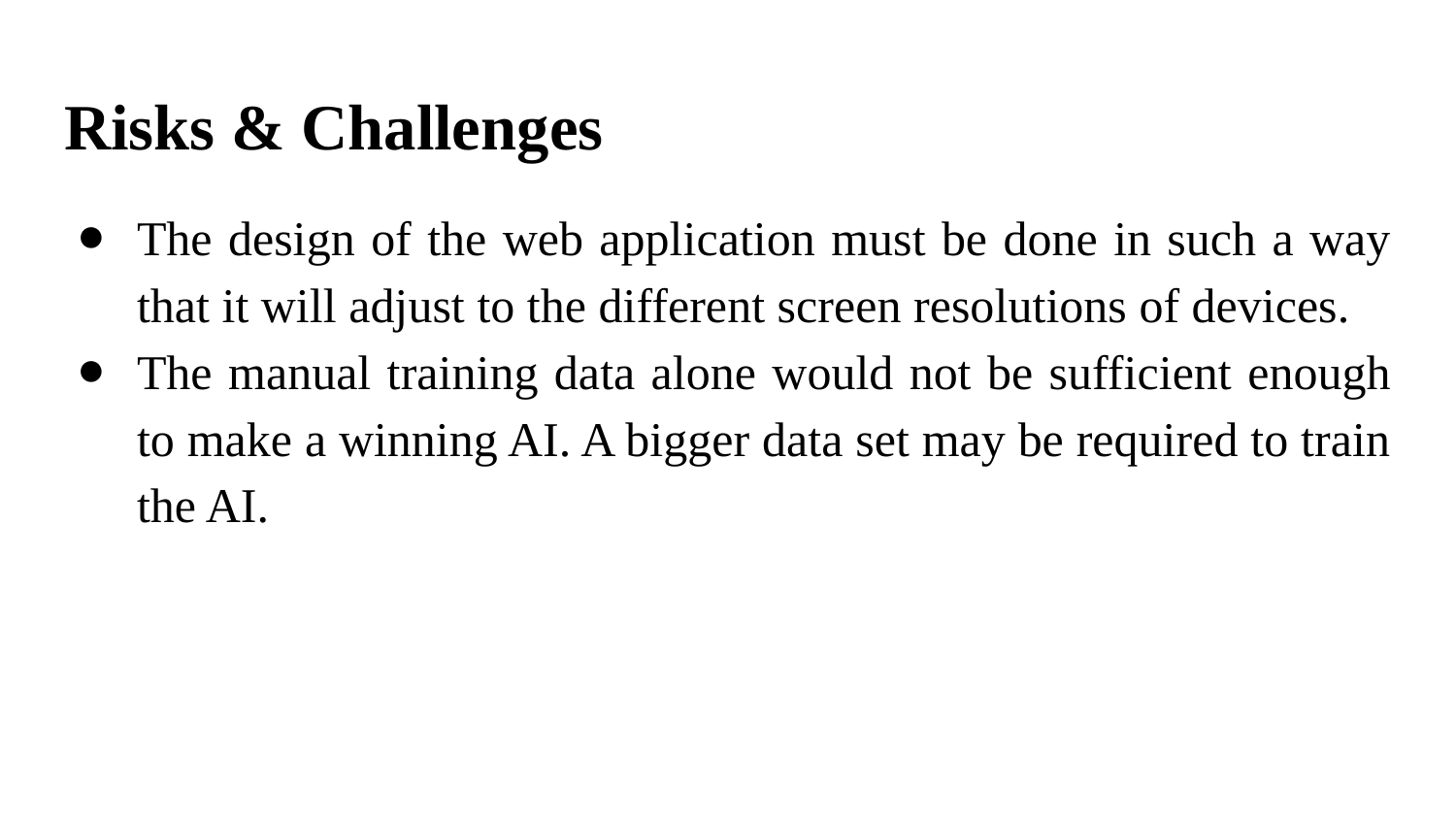

# Risks & Challenges
The design of the web application must be done in such a way that it will adjust to the different screen resolutions of devices.
The manual training data alone would not be sufficient enough to make a winning AI. A bigger data set may be required to train the AI.